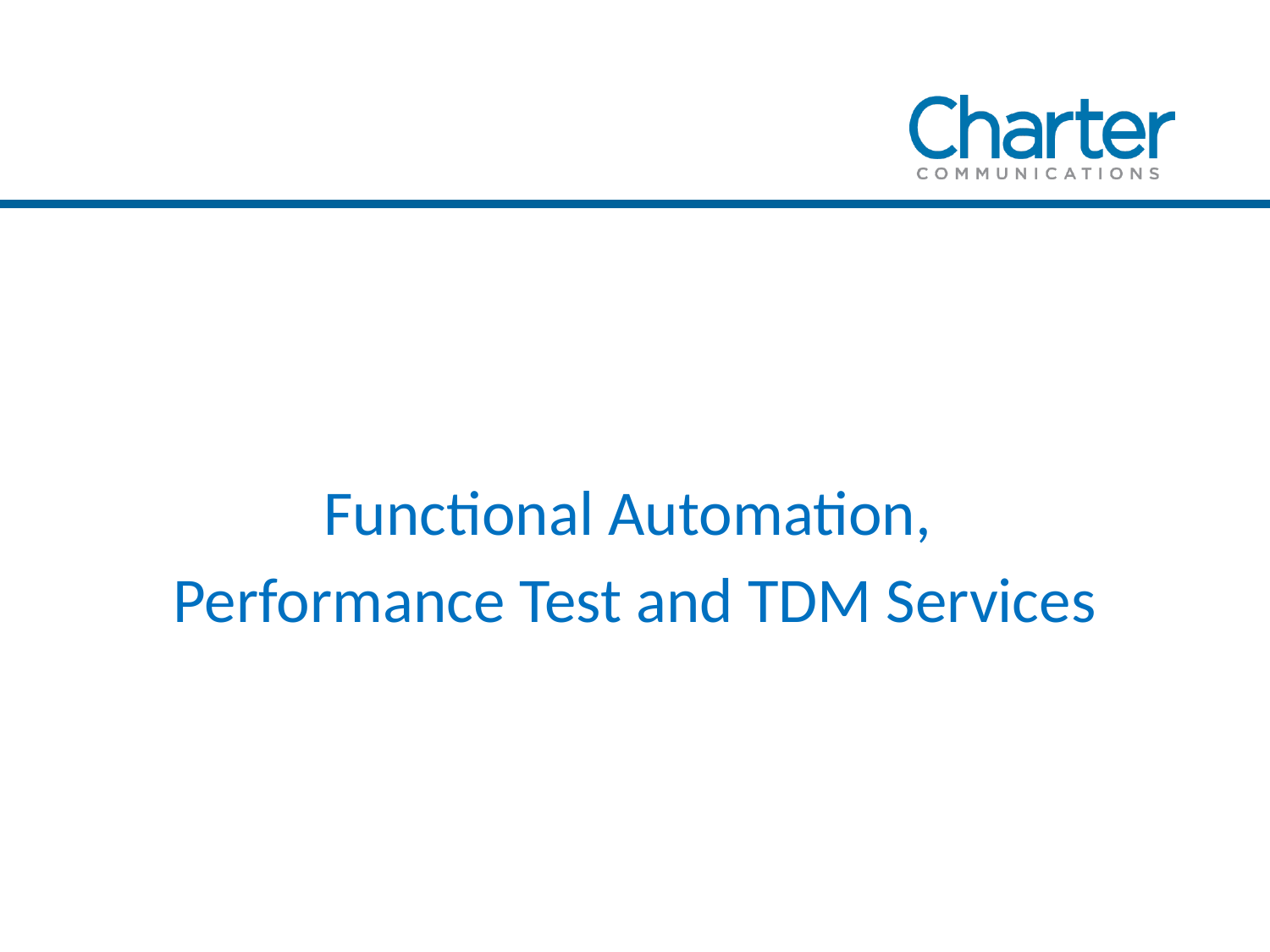

Functional Automation,
Performance Test and TDM Services